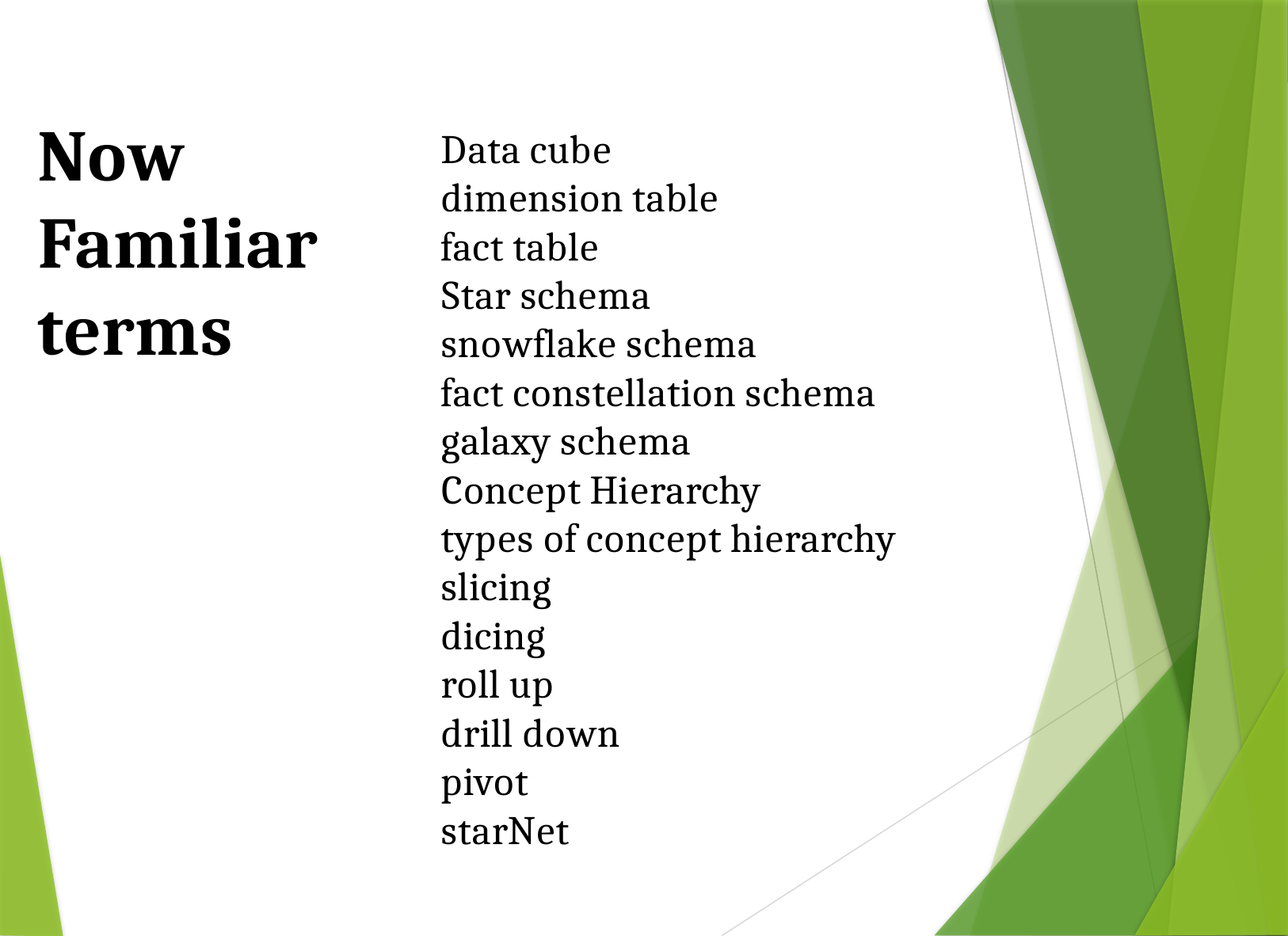

Now Familiar terms
# Data cube dimension table fact table Star schema snowflake schema fact constellation schema galaxy schema Concept Hierarchy types of concept hierarchy slicing dicing roll up drill down pivot starNet